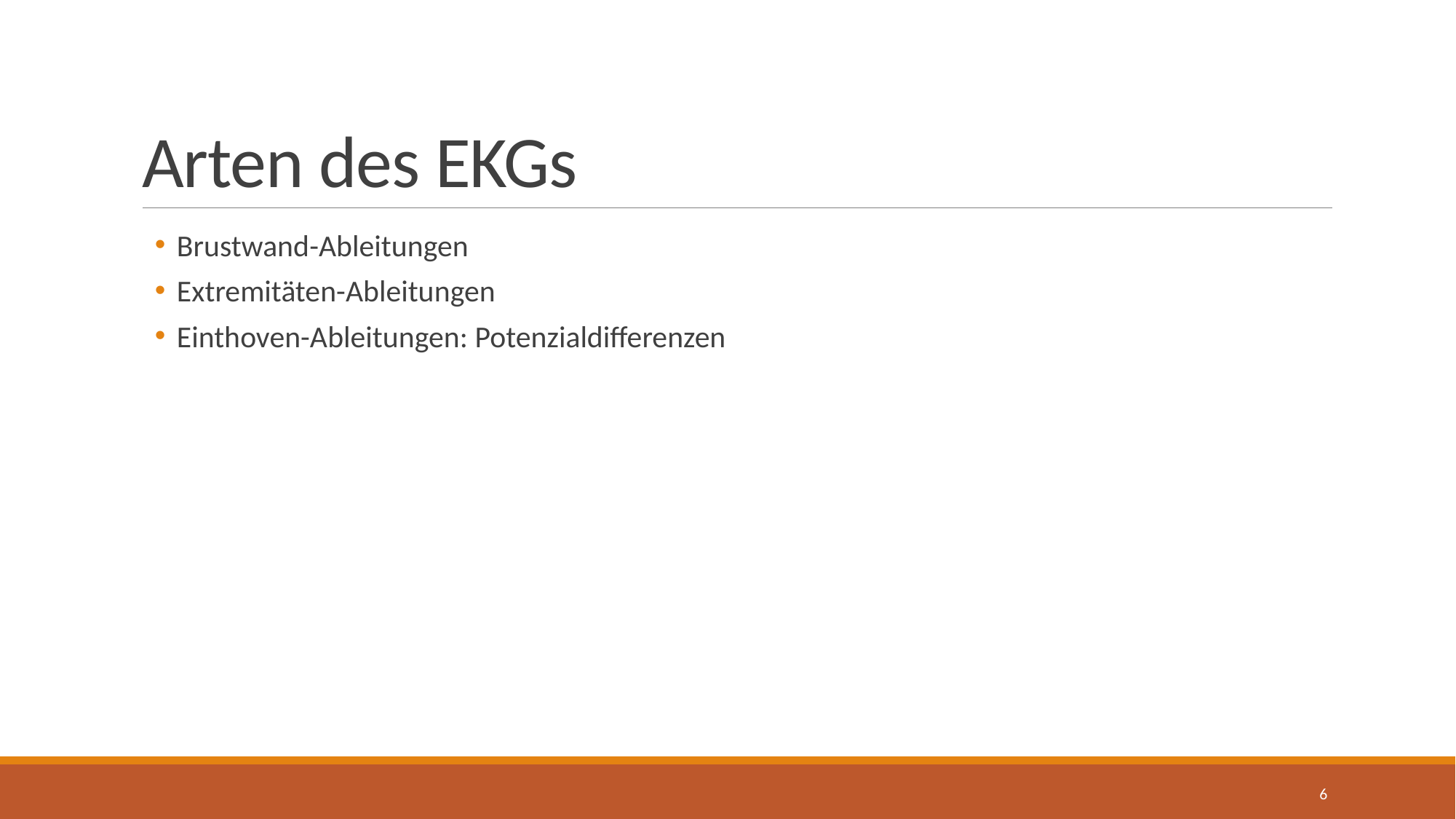

# Arten des EKGs
Brustwand-Ableitungen
Extremitäten-Ableitungen
Einthoven-Ableitungen: Potenzialdifferenzen
6